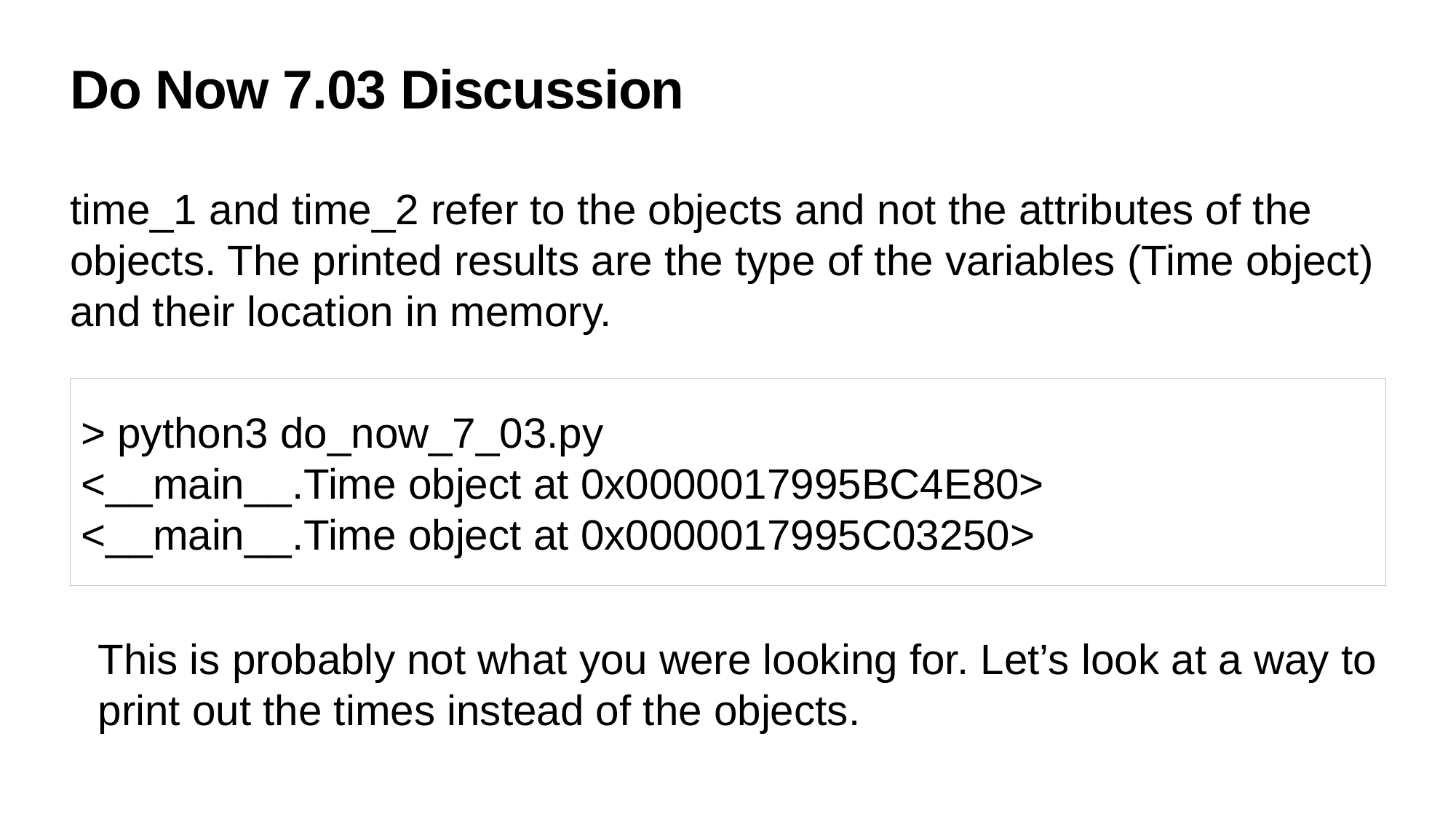

# Do Now 7.03 Discussion
time_1 and time_2 refer to the objects and not the attributes of the objects. The printed results are the type of the variables (Time object) and their location in memory.
> python3 do_now_7_03.py
<__main__.Time object at 0x0000017995BC4E80>
<__main__.Time object at 0x0000017995C03250>
This is probably not what you were looking for. Let’s look at a way to print out the times instead of the objects.